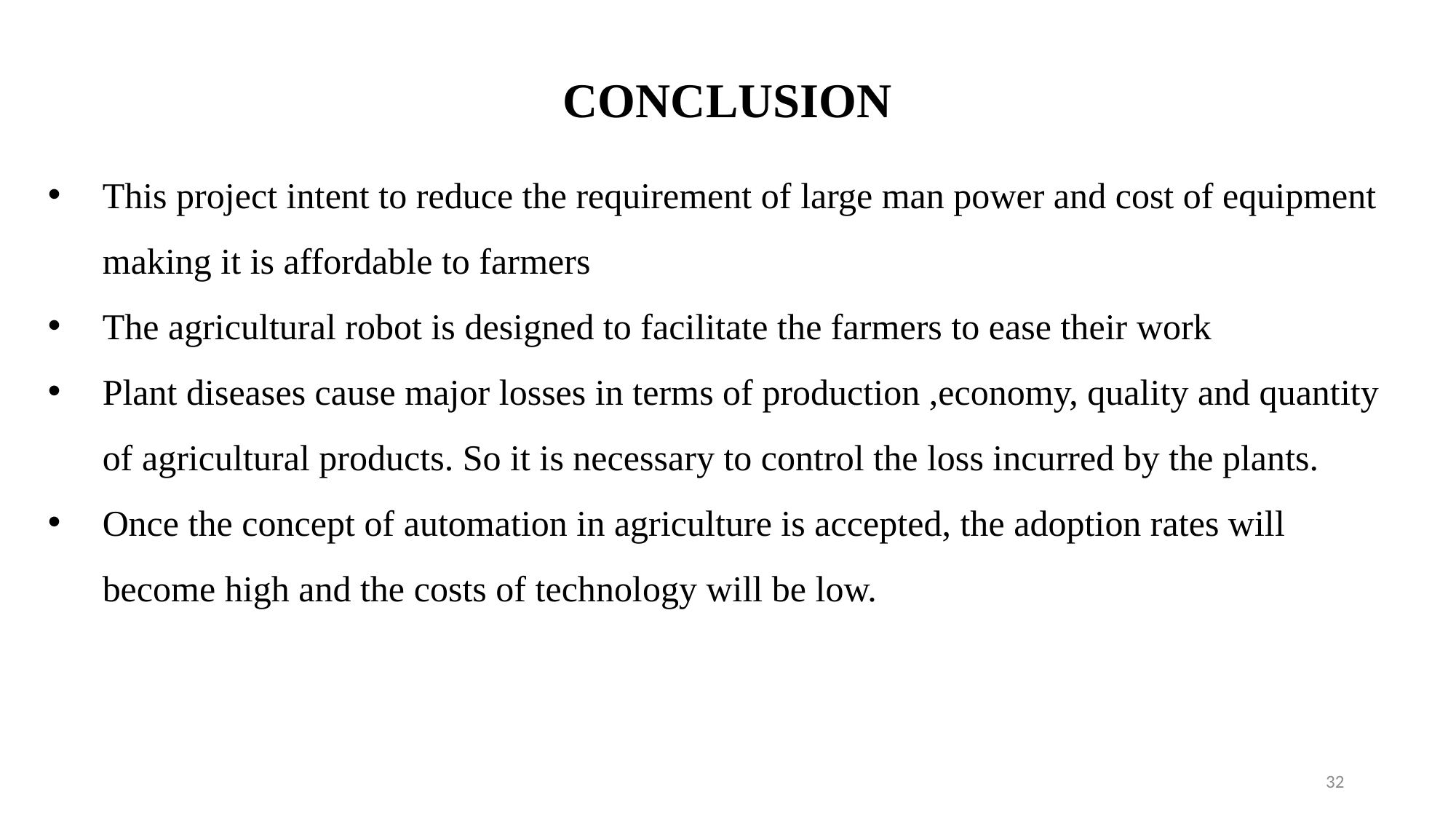

CONCLUSION
This project intent to reduce the requirement of large man power and cost of equipment making it is affordable to farmers
The agricultural robot is designed to facilitate the farmers to ease their work
Plant diseases cause major losses in terms of production ,economy, quality and quantity of agricultural products. So it is necessary to control the loss incurred by the plants.
Once the concept of automation in agriculture is accepted, the adoption rates will become high and the costs of technology will be low.
32